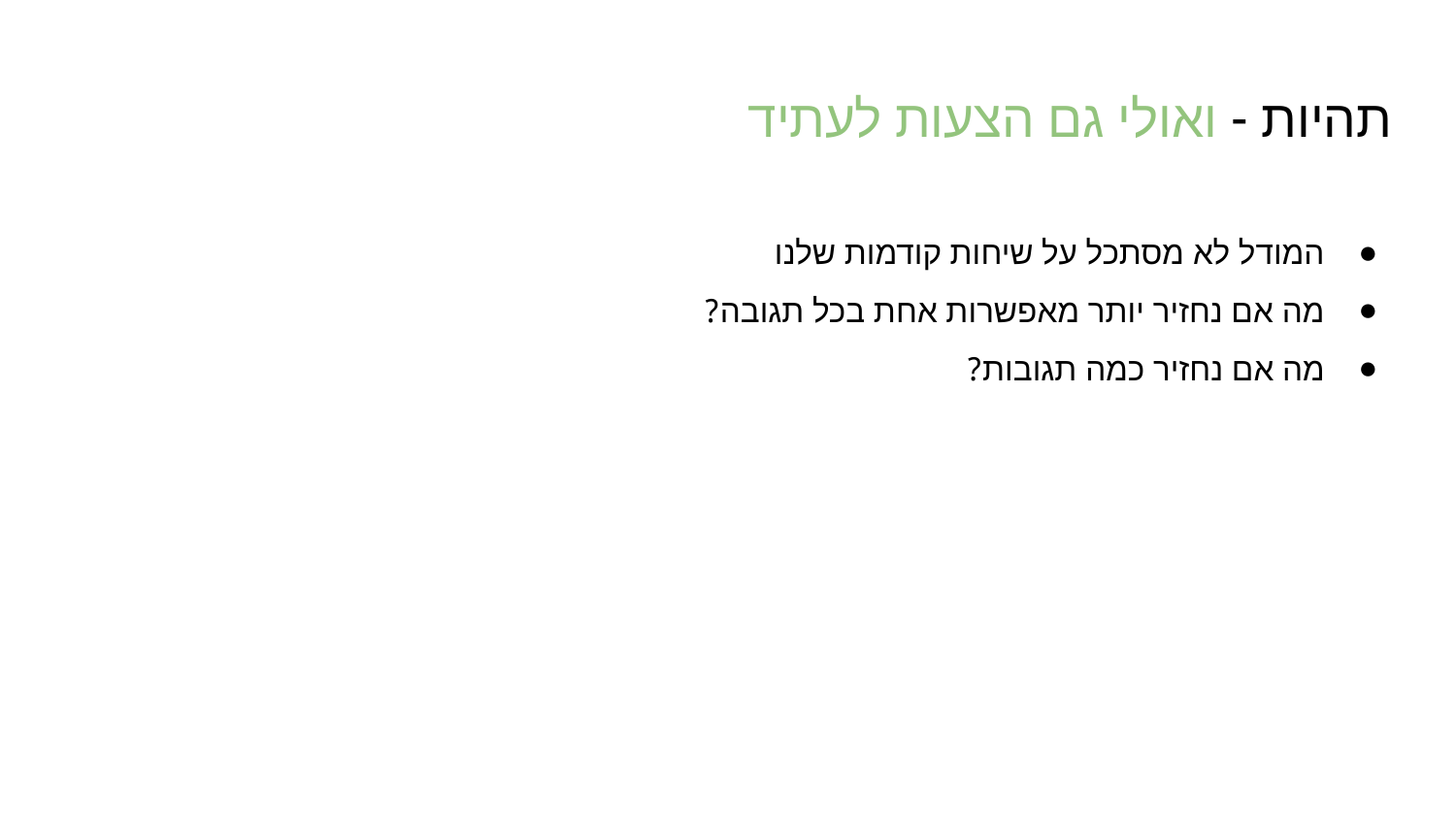

# תהיות - ואולי גם הצעות לעתיד
המודל לא מסתכל על שיחות קודמות שלנו
מה אם נחזיר יותר מאפשרות אחת בכל תגובה?
מה אם נחזיר כמה תגובות?